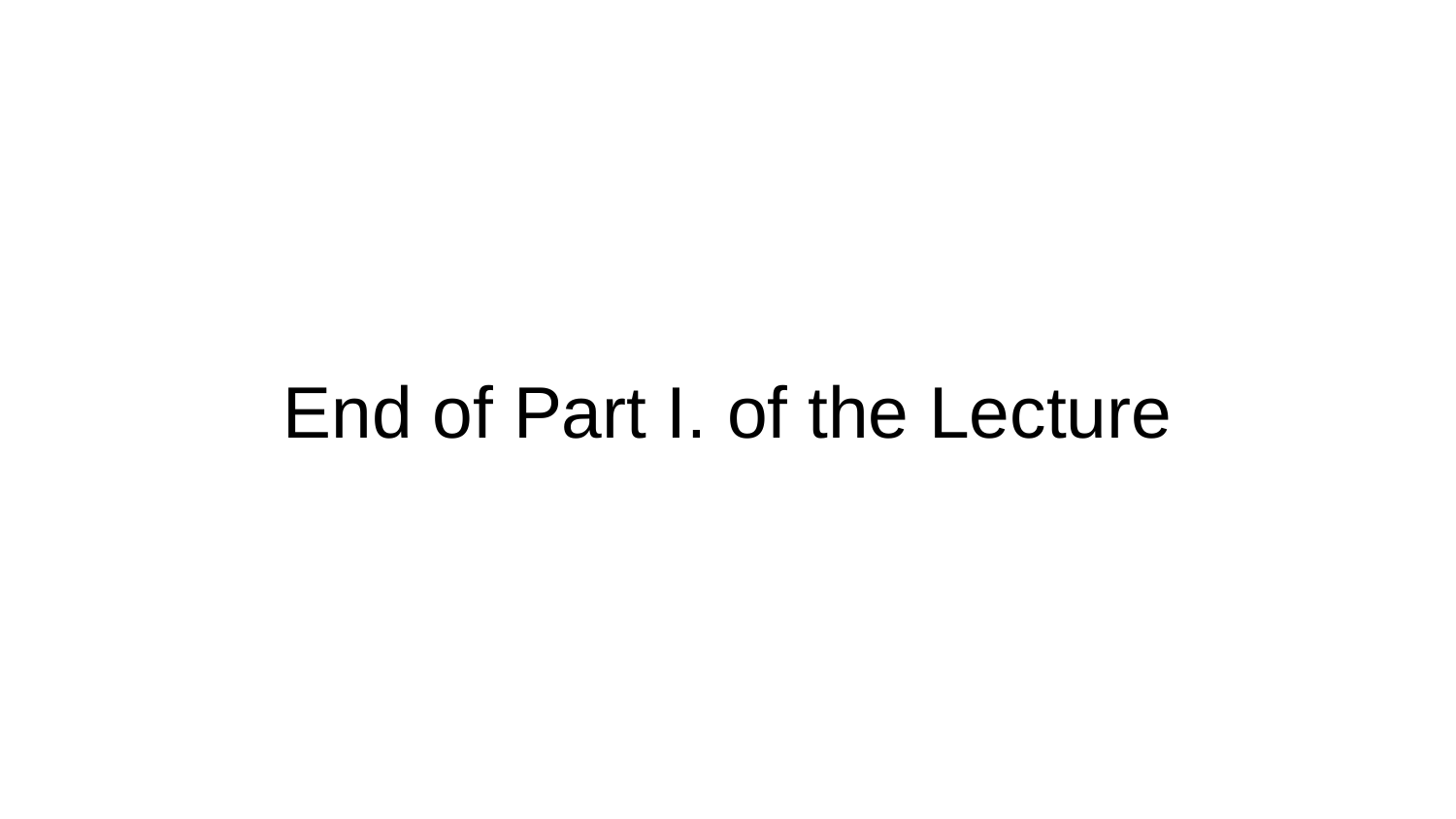

# End of Part I. of the Lecture